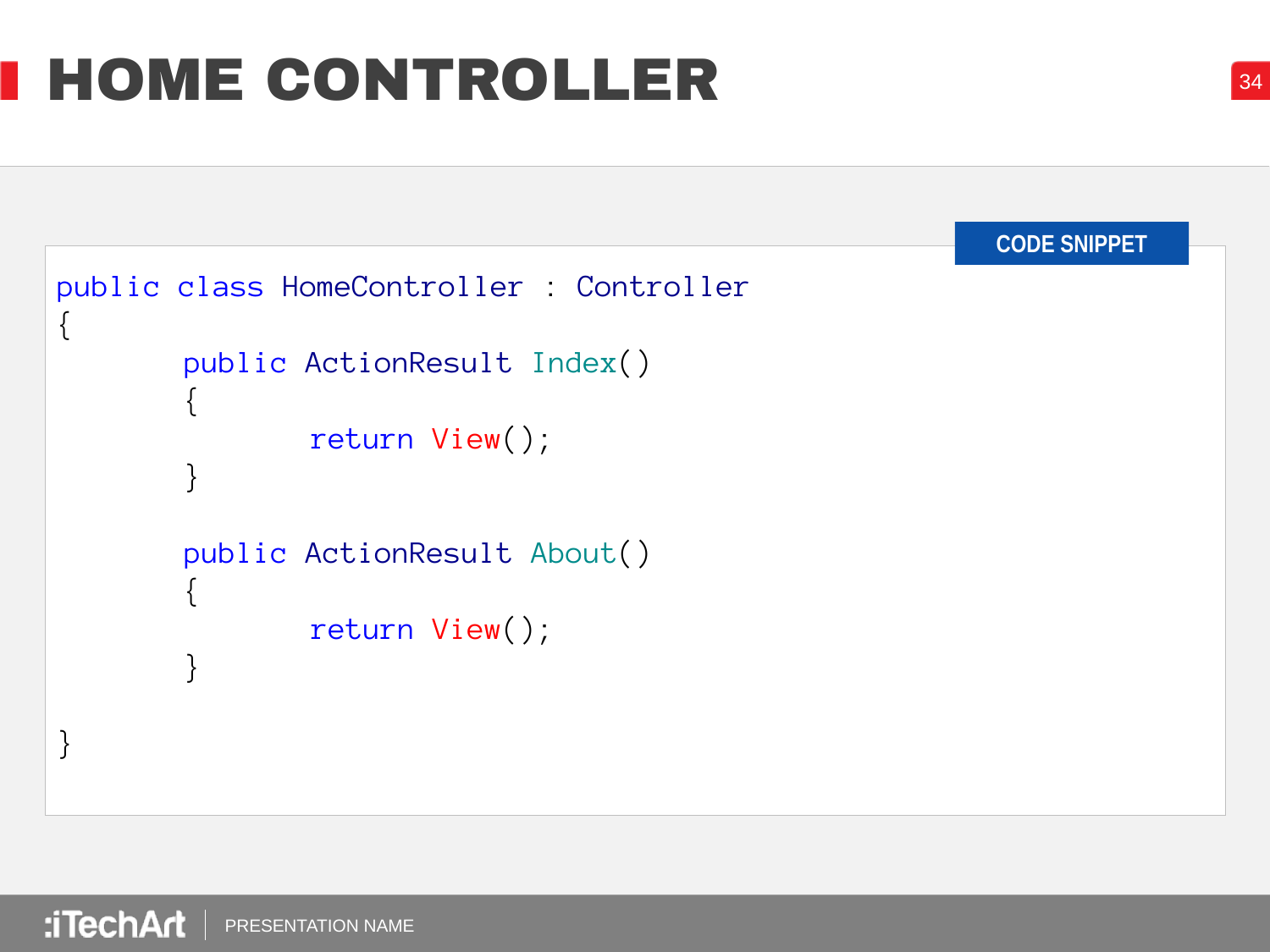

# HOME Controller
public class HomeController : Controller
{
	public ActionResult Index()
	{
		return View();
	}

	public ActionResult About()
	{
		return View();
	}

}